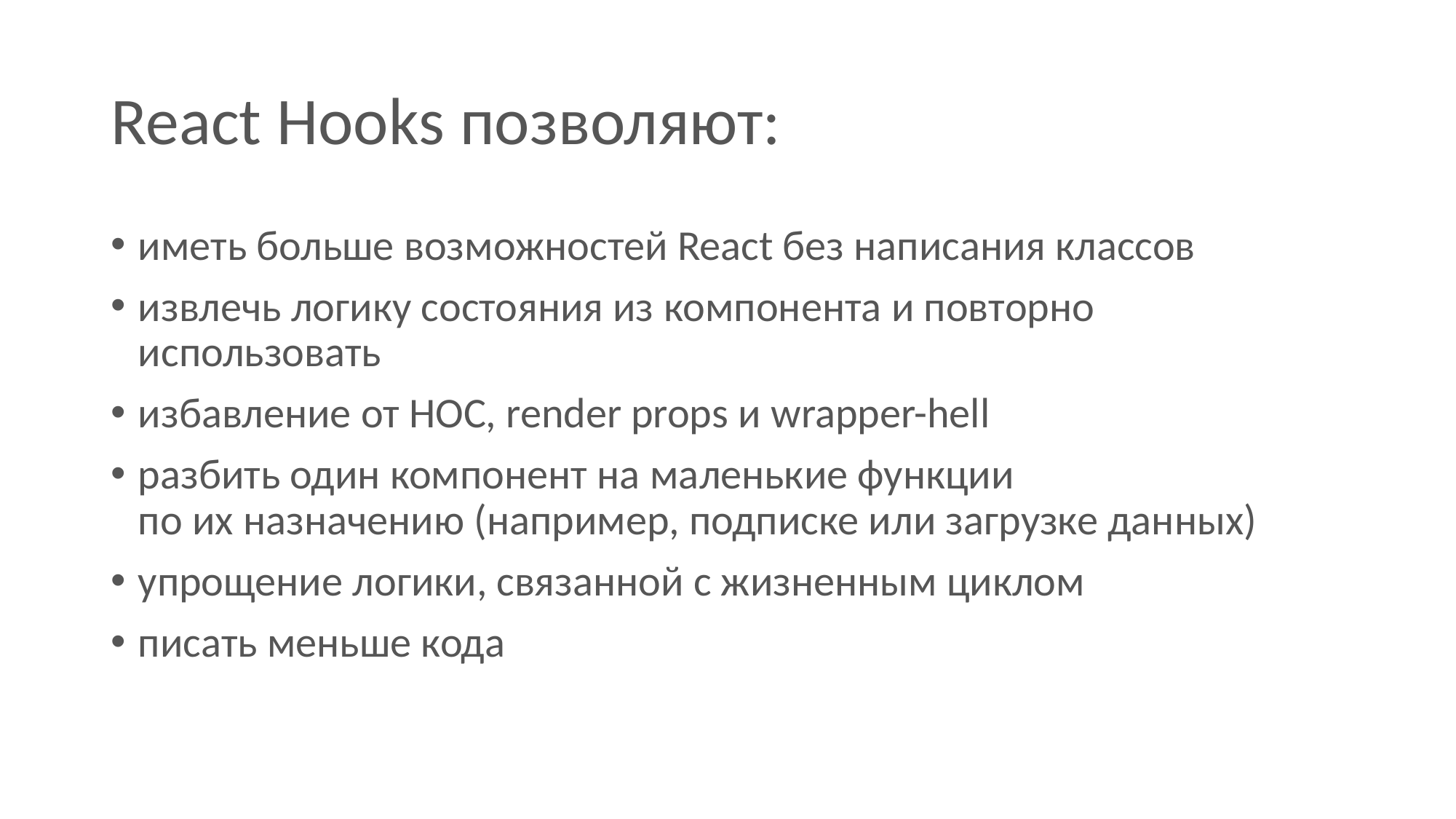

# React Hooks позволяют:
иметь больше возможностей React без написания классов
извлечь логику состояния из компонента и повторно использовать
избавление от HOC, render props и wrapper-hell
разбить один компонент на маленькие функции по их назначению (например, подписке или загрузке данных)
упрощение логики, связанной с жизненным циклом
писать меньше кода